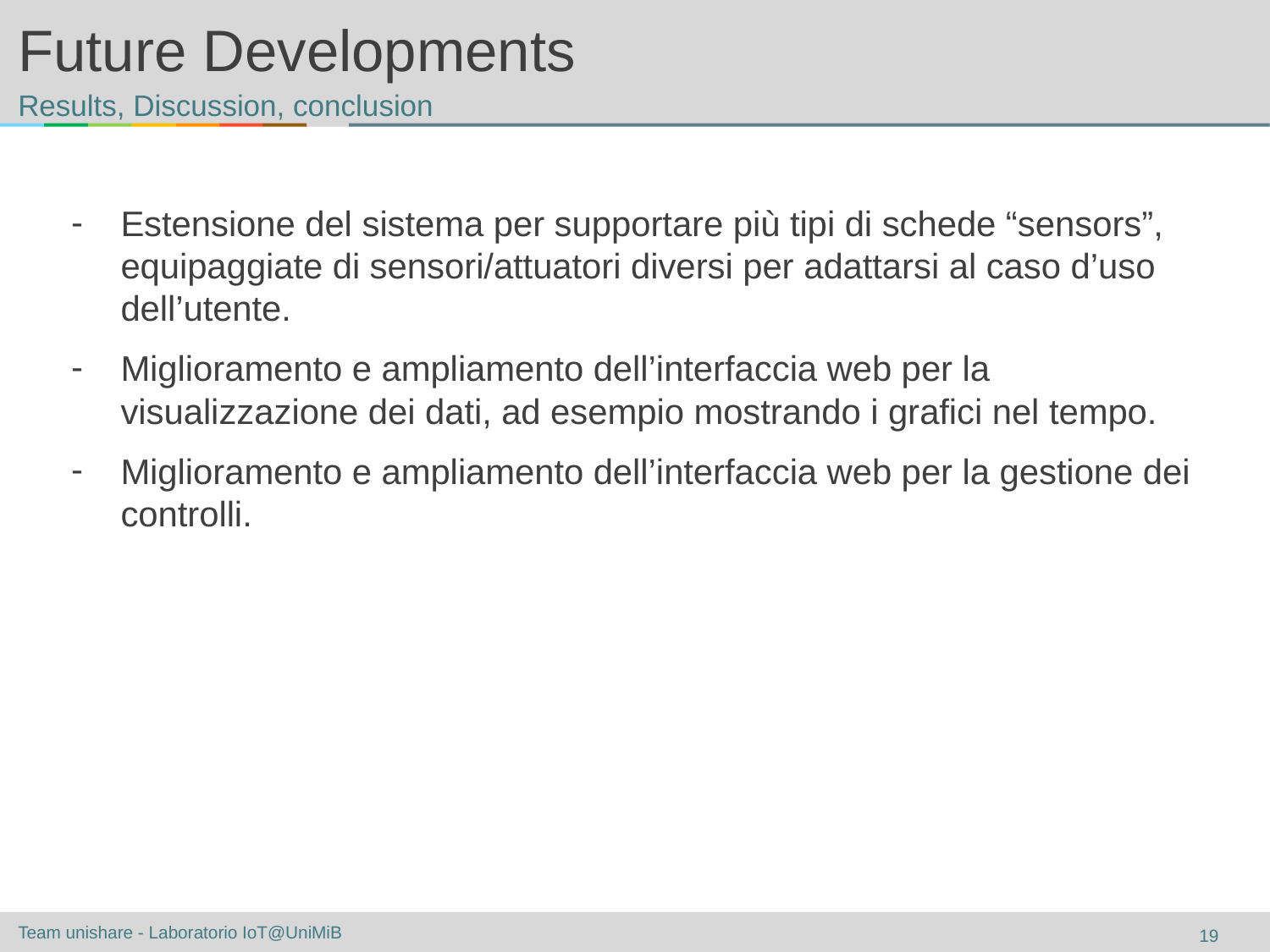

# Future Developments
Results, Discussion, conclusion

Estensione del sistema per supportare più tipi di schede “sensors”, equipaggiate di sensori/attuatori diversi per adattarsi al caso d’uso dell’utente.
Miglioramento e ampliamento dell’interfaccia web per la visualizzazione dei dati, ad esempio mostrando i grafici nel tempo.
Miglioramento e ampliamento dell’interfaccia web per la gestione dei controlli.

19
Team unishare - Laboratorio IoT@UniMiB